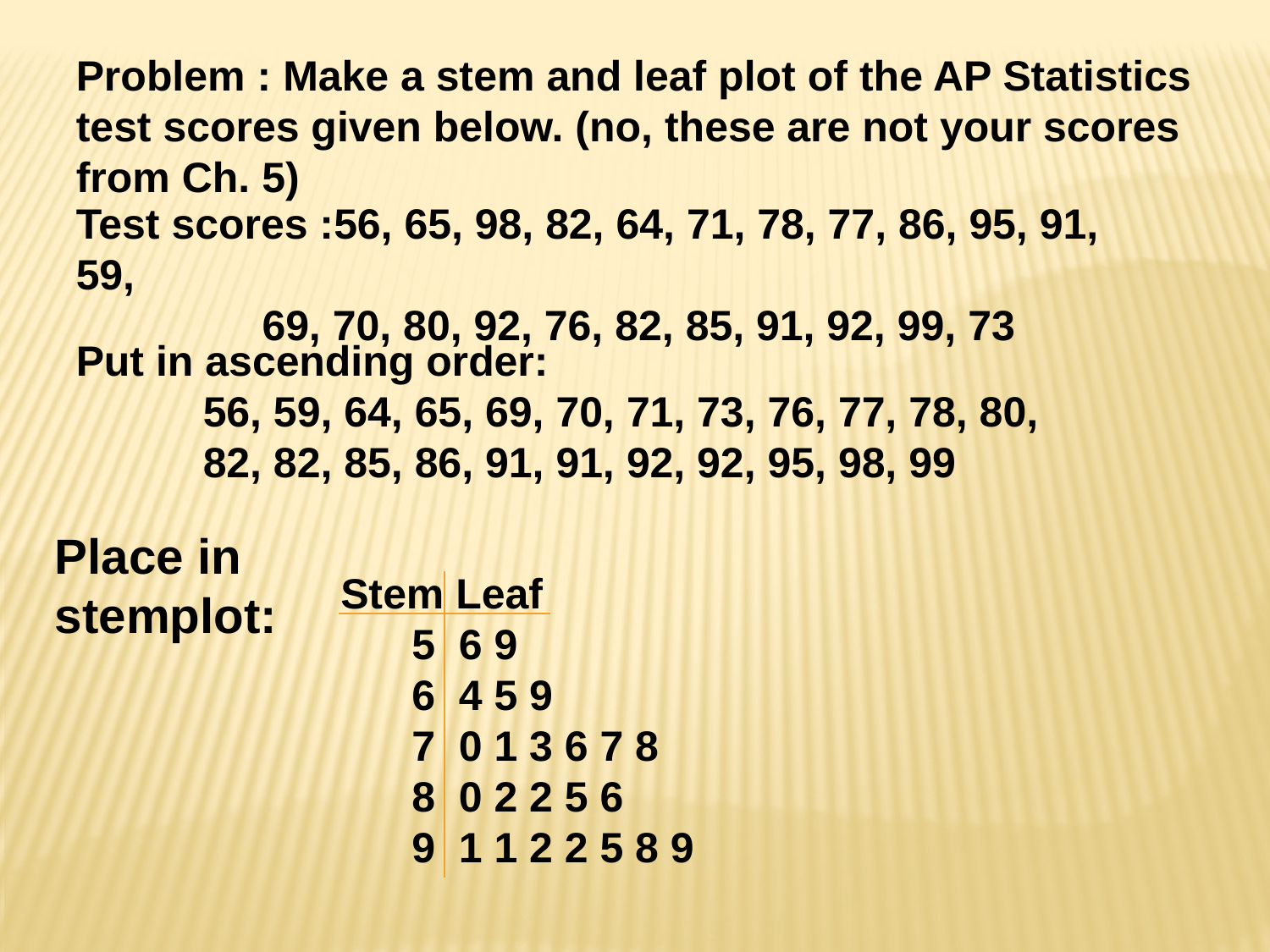

Problem : Make a stem and leaf plot of the AP Statistics test scores given below. (no, these are not your scores from Ch. 5)
Test scores :56, 65, 98, 82, 64, 71, 78, 77, 86, 95, 91, 59,
	     69, 70, 80, 92, 76, 82, 85, 91, 92, 99, 73
Put in ascending order:
	56, 59, 64, 65, 69, 70, 71, 73, 76, 77, 78, 80,
	82, 82, 85, 86, 91, 91, 92, 92, 95, 98, 99
Place in stemplot:
	Stem Leaf
	      5  6 9
	      6  4 5 9
	      7  0 1 3 6 7 8
	      8  0 2 2 5 6
	      9  1 1 2 2 5 8 9